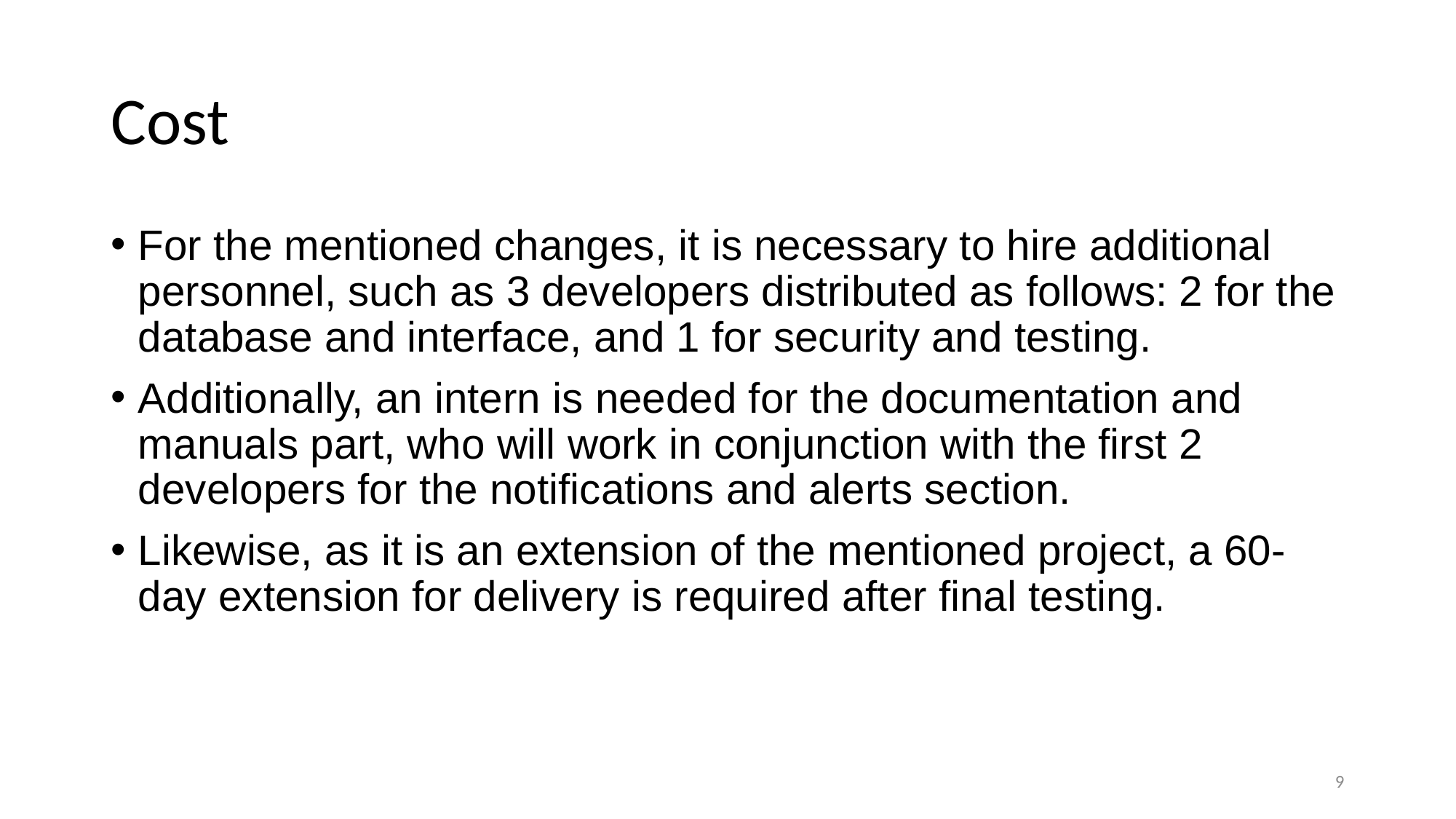

# Cost
For the mentioned changes, it is necessary to hire additional personnel, such as 3 developers distributed as follows: 2 for the database and interface, and 1 for security and testing.
Additionally, an intern is needed for the documentation and manuals part, who will work in conjunction with the first 2 developers for the notifications and alerts section.
Likewise, as it is an extension of the mentioned project, a 60-day extension for delivery is required after final testing.
9